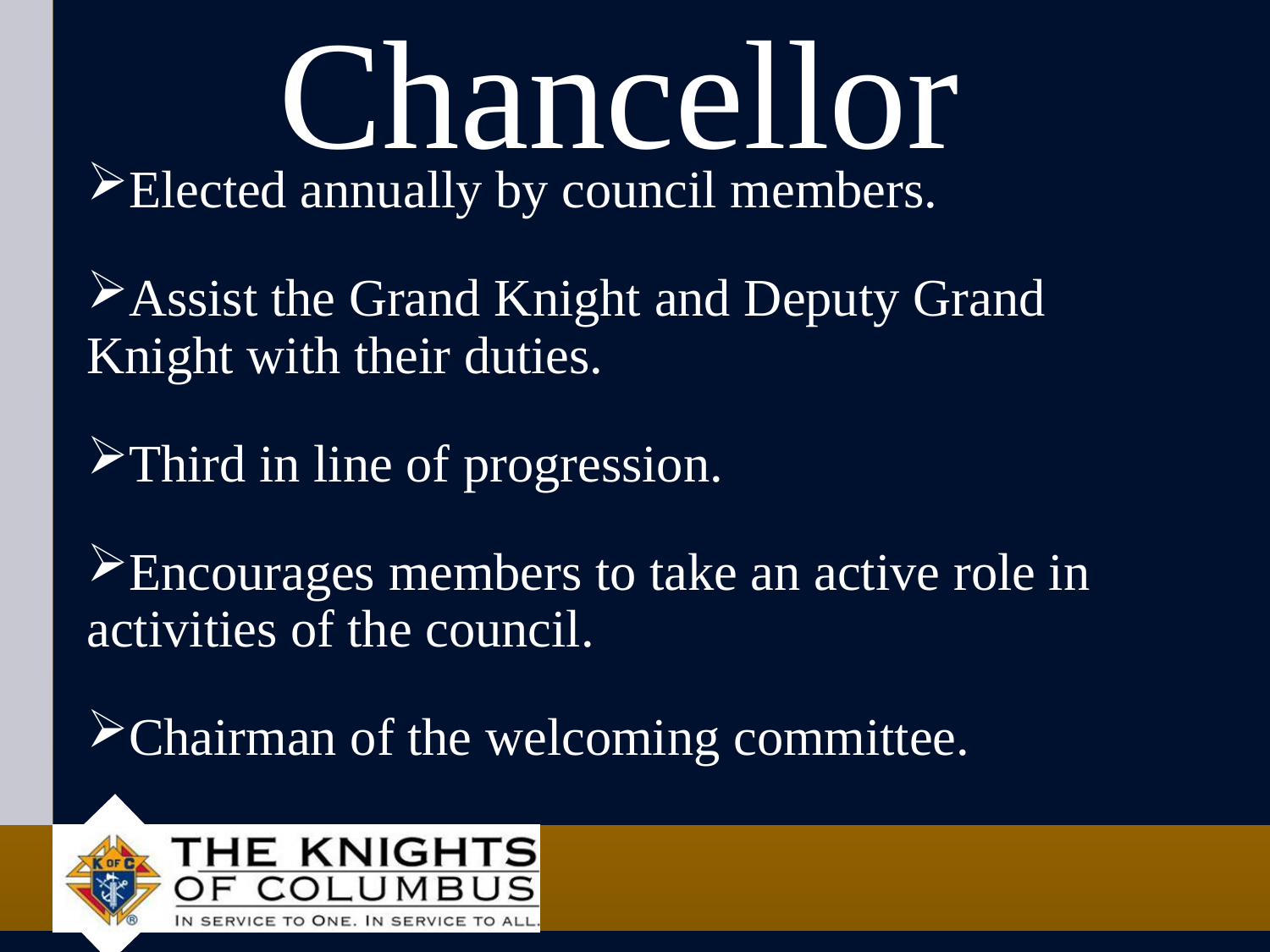

# Chancellor
Elected annually by council members.

Assist the Grand Knight and Deputy Grand Knight with their duties.

Third in line of progression.

Encourages members to take an active role in activities of the council.

Chairman of the welcoming committee.